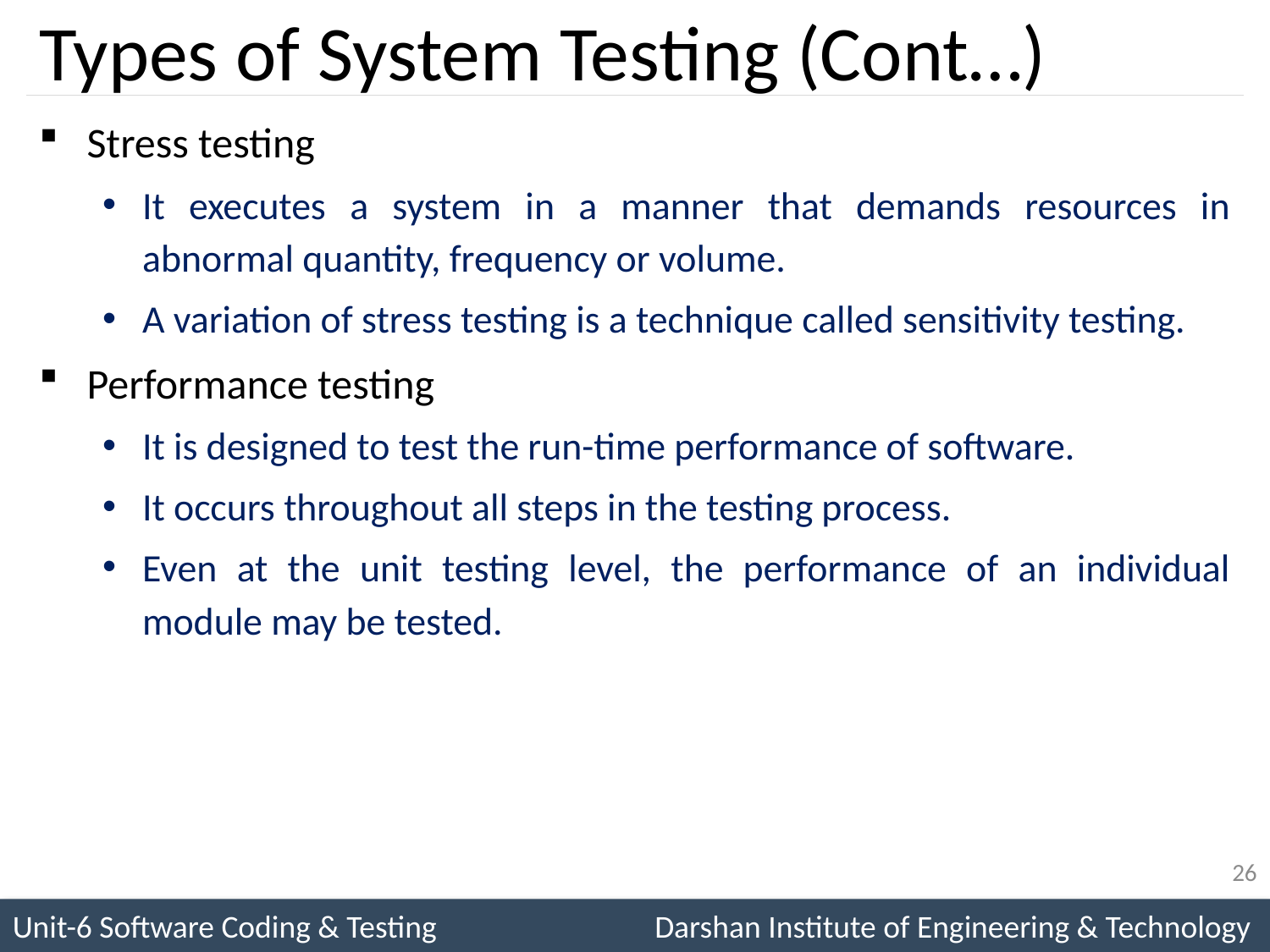

# Types of System Testing (Cont…)
Stress testing
It executes a system in a manner that demands resources in abnormal quantity, frequency or volume.
A variation of stress testing is a technique called sensitivity testing.
Performance testing
It is designed to test the run-time performance of software.
It occurs throughout all steps in the testing process.
Even at the unit testing level, the performance of an individual module may be tested.
26